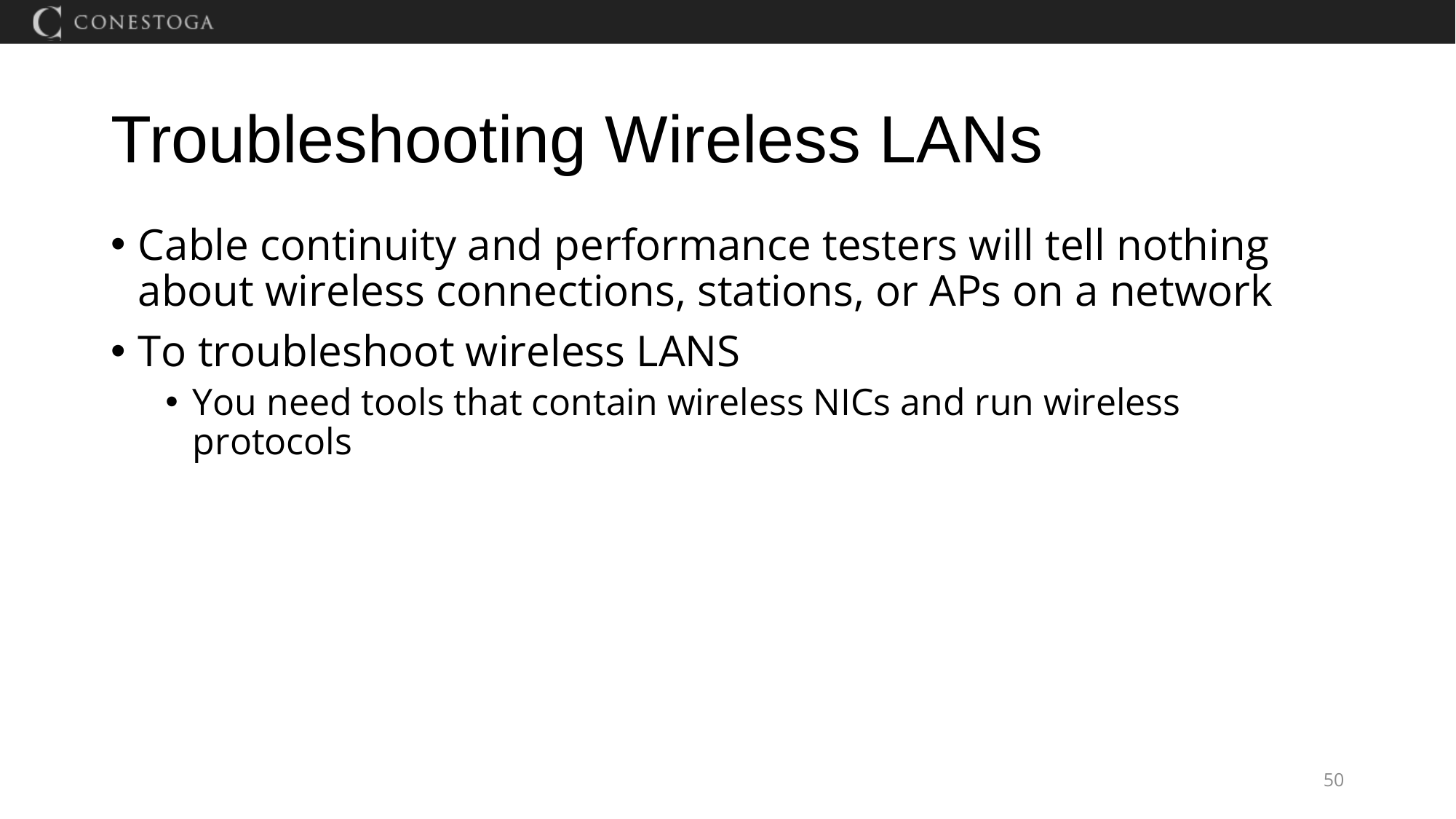

# Troubleshooting Wireless LANs
Cable continuity and performance testers will tell nothing about wireless connections, stations, or APs on a network
To troubleshoot wireless LANS
You need tools that contain wireless NICs and run wireless protocols

50